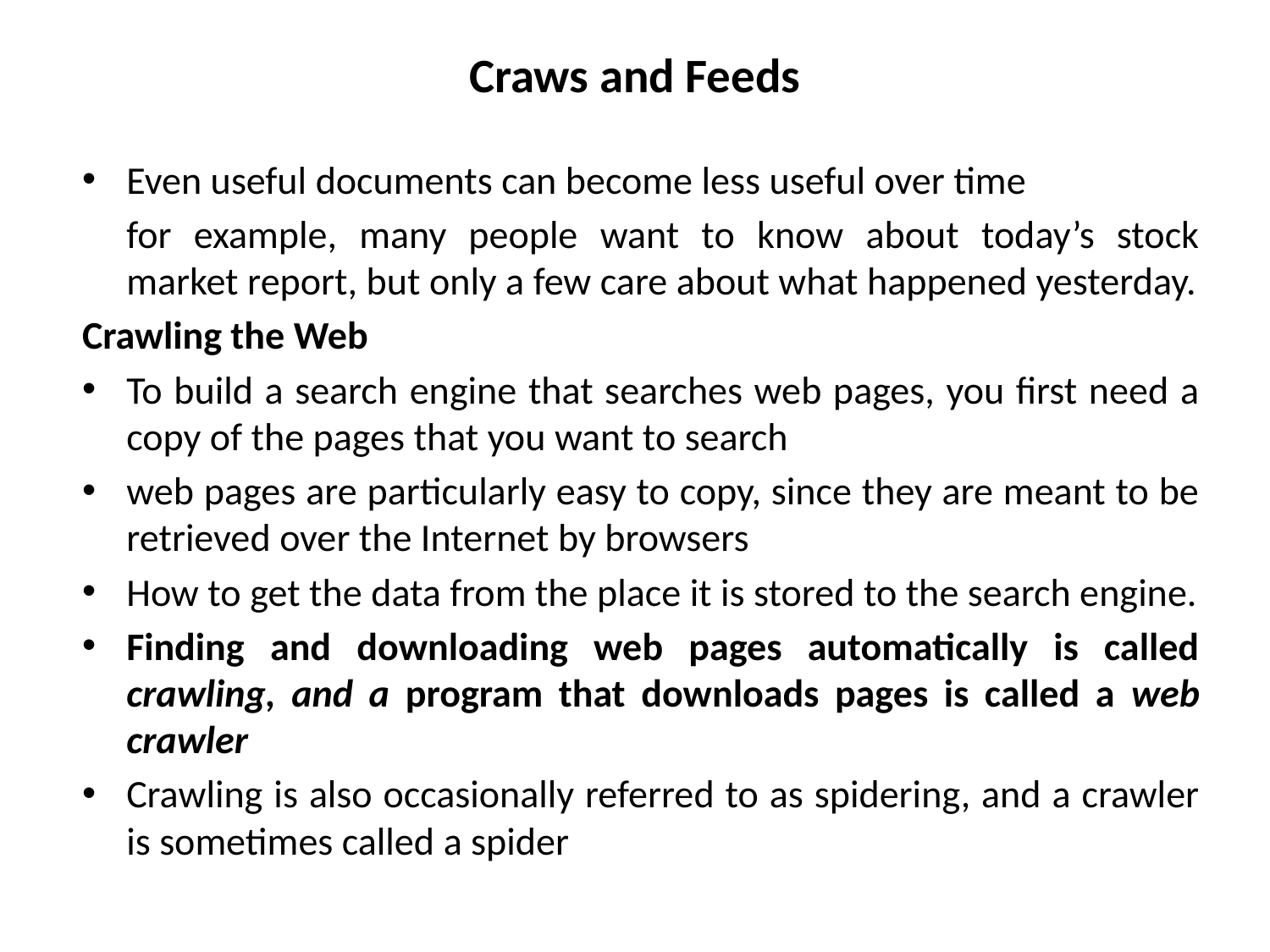

# Craws and Feeds
Even useful documents can become less useful over time
	for example, many people want to know about today’s stock market report, but only a few care about what happened yesterday.
Crawling the Web
To build a search engine that searches web pages, you first need a copy of the pages that you want to search
web pages are particularly easy to copy, since they are meant to be retrieved over the Internet by browsers
How to get the data from the place it is stored to the search engine.
Finding and downloading web pages automatically is called crawling, and a program that downloads pages is called a web crawler
Crawling is also occasionally referred to as spidering, and a crawler is sometimes called a spider